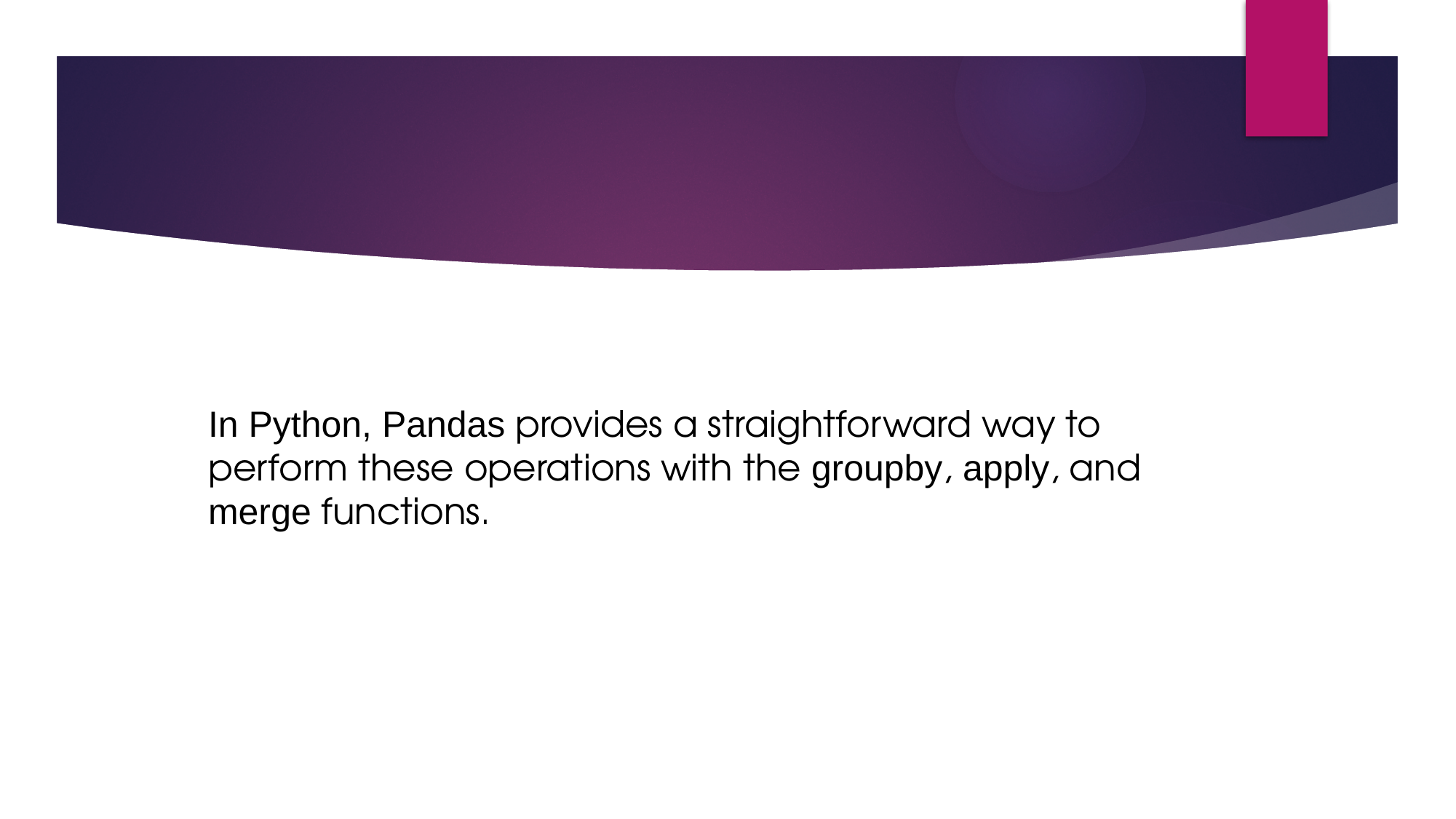

In Python, Pandas provides a straightforward way to perform these operations with the groupby, apply, and merge functions.